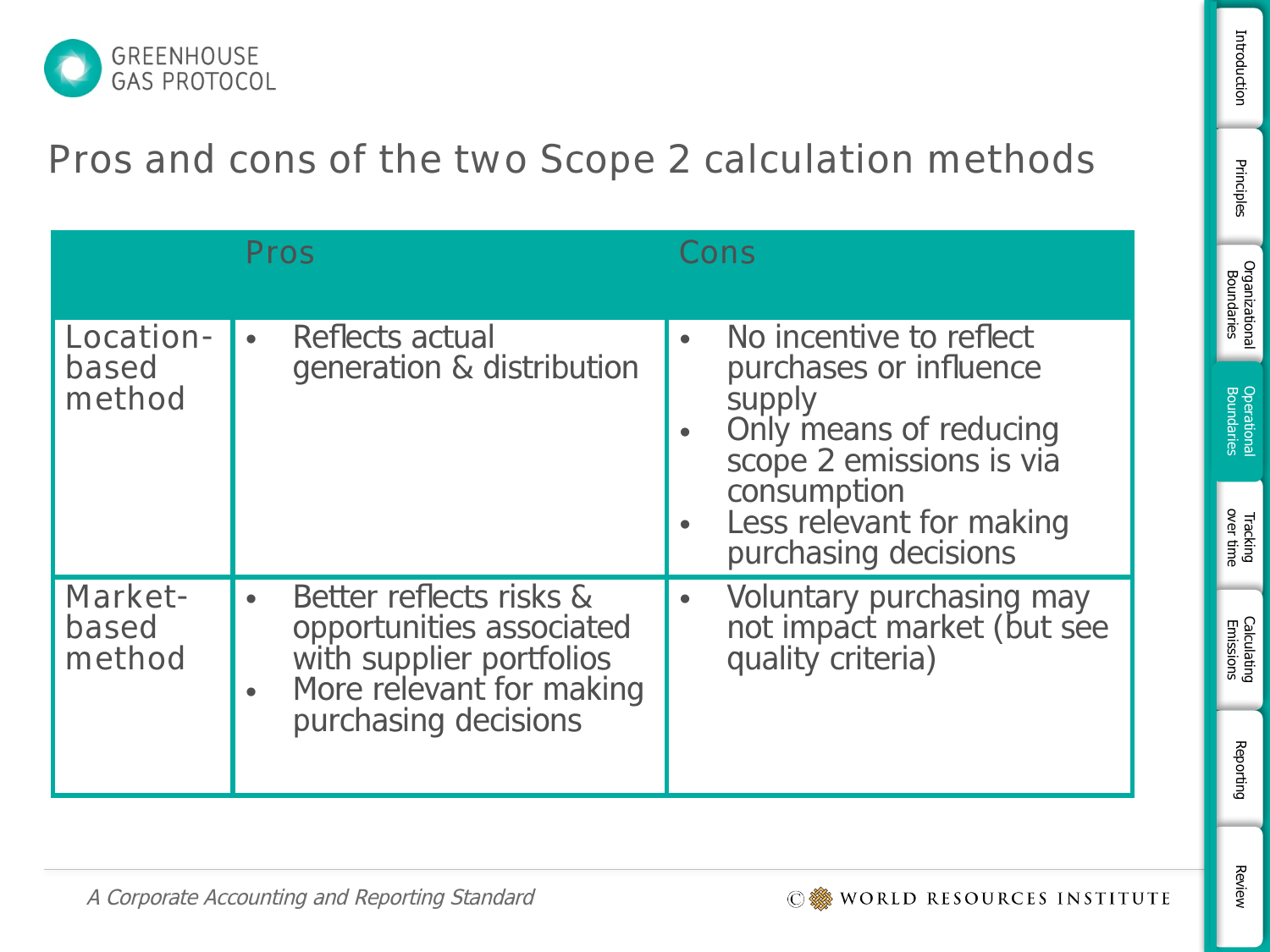

# Pros and cons of the two Scope 2 calculation methods
|  | Pros | Cons |
| --- | --- | --- |
| Location-based method | Reflects actual generation & distribution | No incentive to reflect purchases or influence supply Only means of reducing scope 2 emissions is via consumption Less relevant for making purchasing decisions |
| Market-based method | Better reflects risks & opportunities associated with supplier portfolios More relevant for making purchasing decisions | Voluntary purchasing may not impact market (but see quality criteria) |